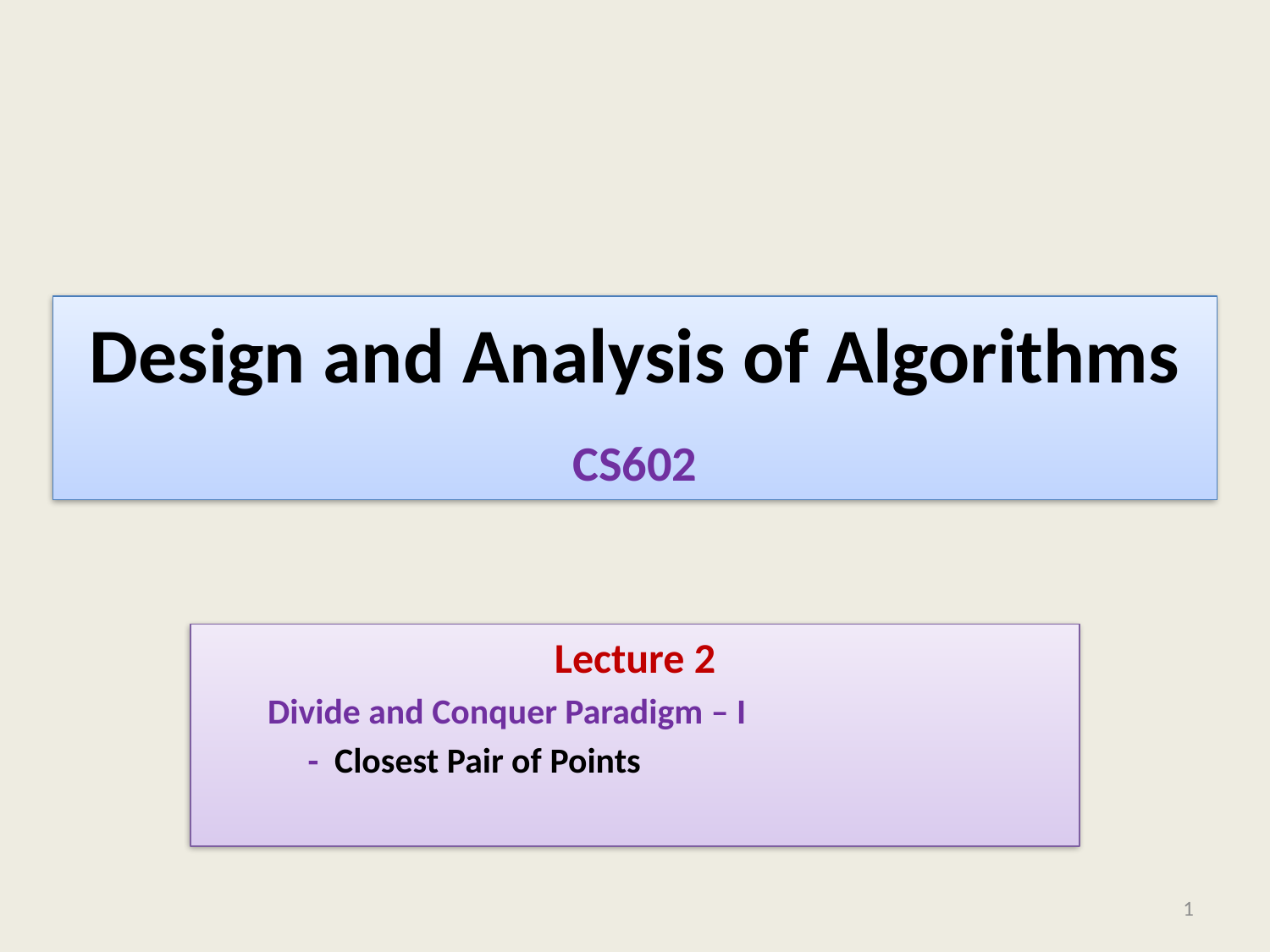

# Design and Analysis of Algorithms
CS602
Lecture 2
        Divide and Conquer Paradigm – I
             -  Closest Pair of Points
1